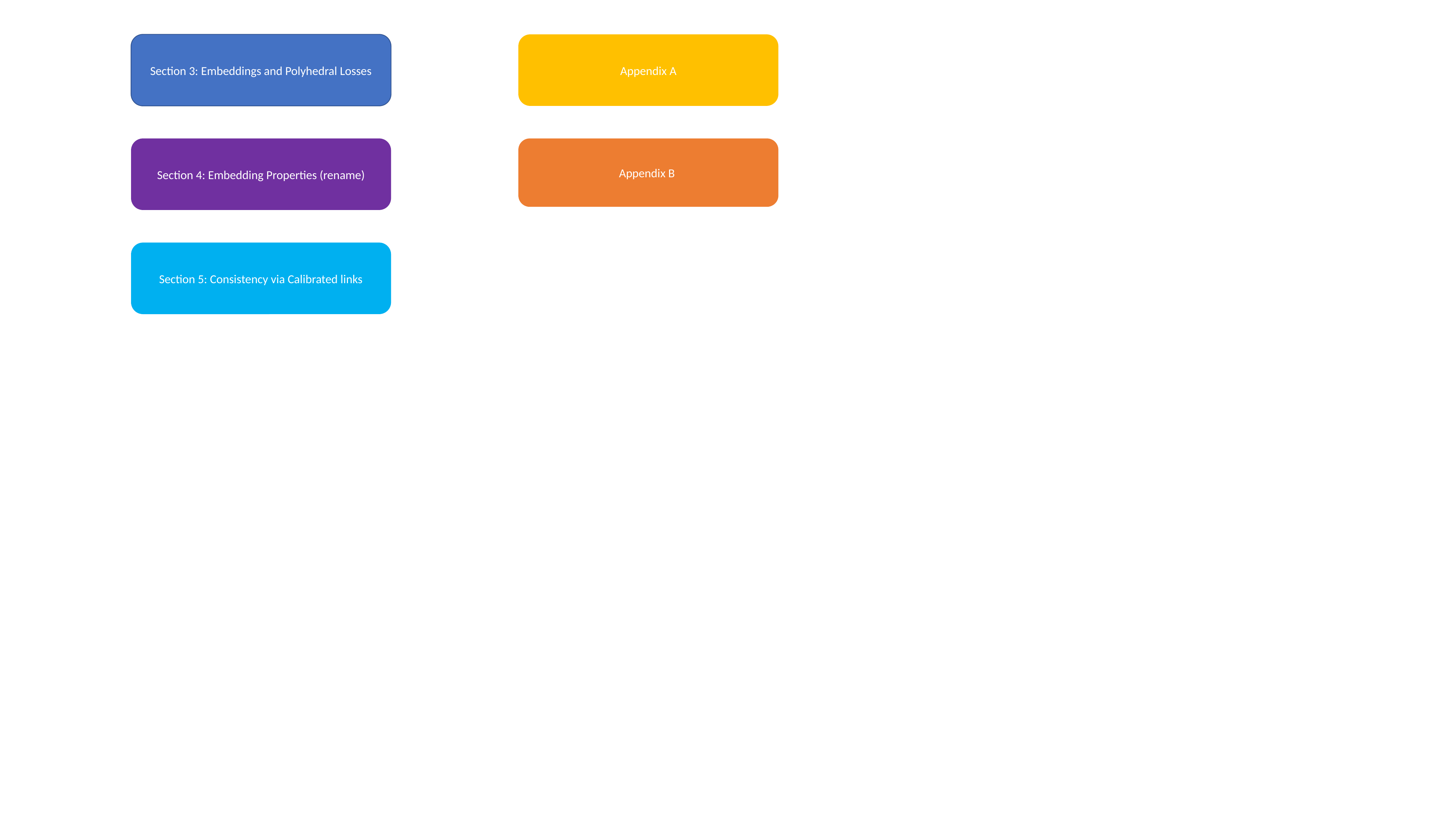

Section 3: Embeddings and Polyhedral Losses
Appendix A
Section 4: Embedding Properties (rename)
Appendix B
Section 5: Consistency via Calibrated links